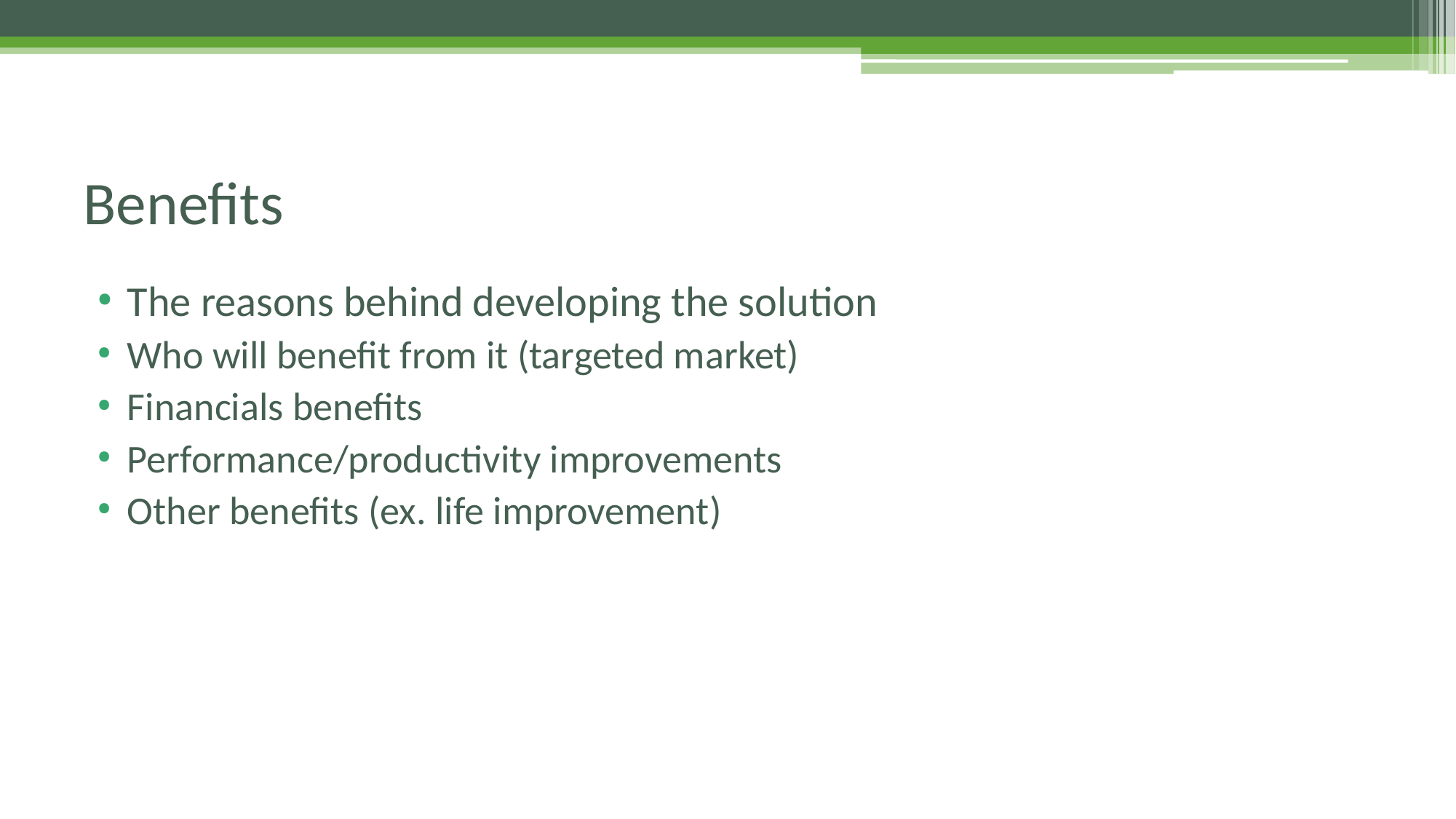

# Benefits
The reasons behind developing the solution
Who will benefit from it (targeted market)
Financials benefits
Performance/productivity improvements
Other benefits (ex. life improvement)